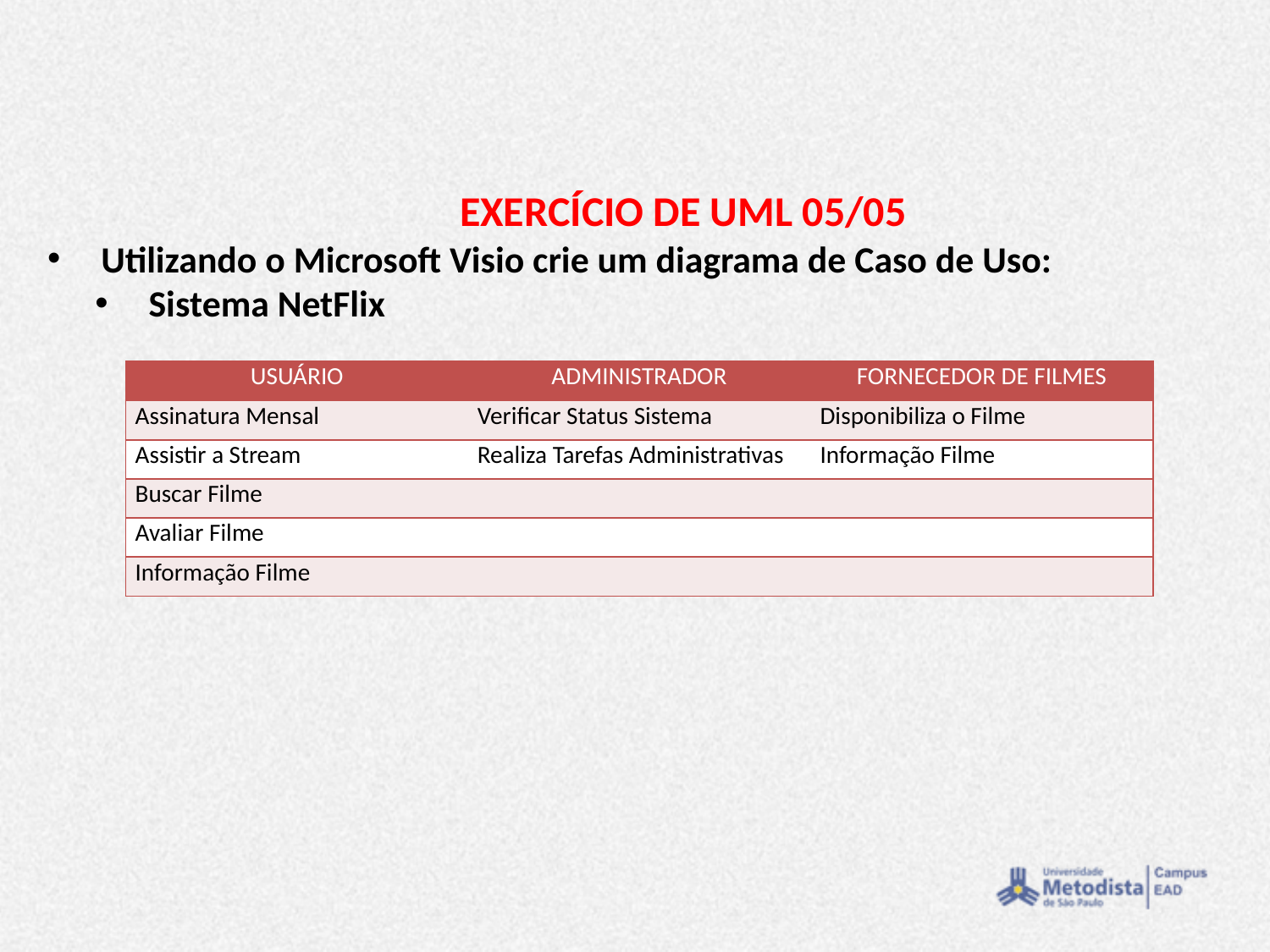

EXERCÍCIO DE UML 05/05
Utilizando o Microsoft Visio crie um diagrama de Caso de Uso:
Sistema NetFlix
| USUÁRIO | ADMINISTRADOR | FORNECEDOR DE FILMES |
| --- | --- | --- |
| Assinatura Mensal | Verificar Status Sistema | Disponibiliza o Filme |
| Assistir a Stream | Realiza Tarefas Administrativas | Informação Filme |
| Buscar Filme |  |  |
| Avaliar Filme |  |  |
| Informação Filme |  |  |